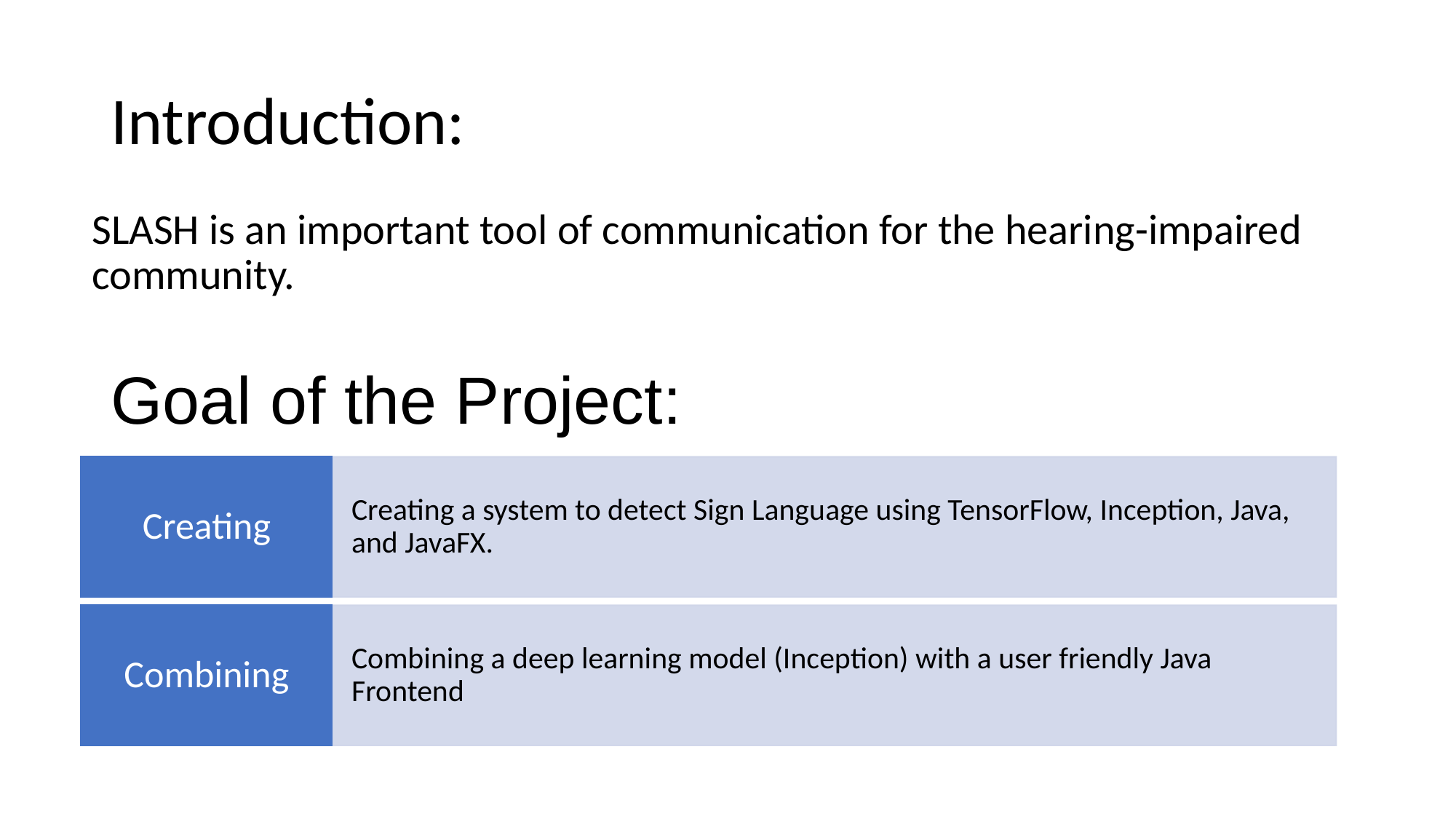

# Introduction:
SLASH is an important tool of communication for the hearing-impaired community.

Goal of the Project:
Creating a system to detect Sign Language using TensorFlow, Inception, Java, and JavaFX.
Creating
Combining a deep learning model (Inception) with a user friendly Java Frontend
Combining